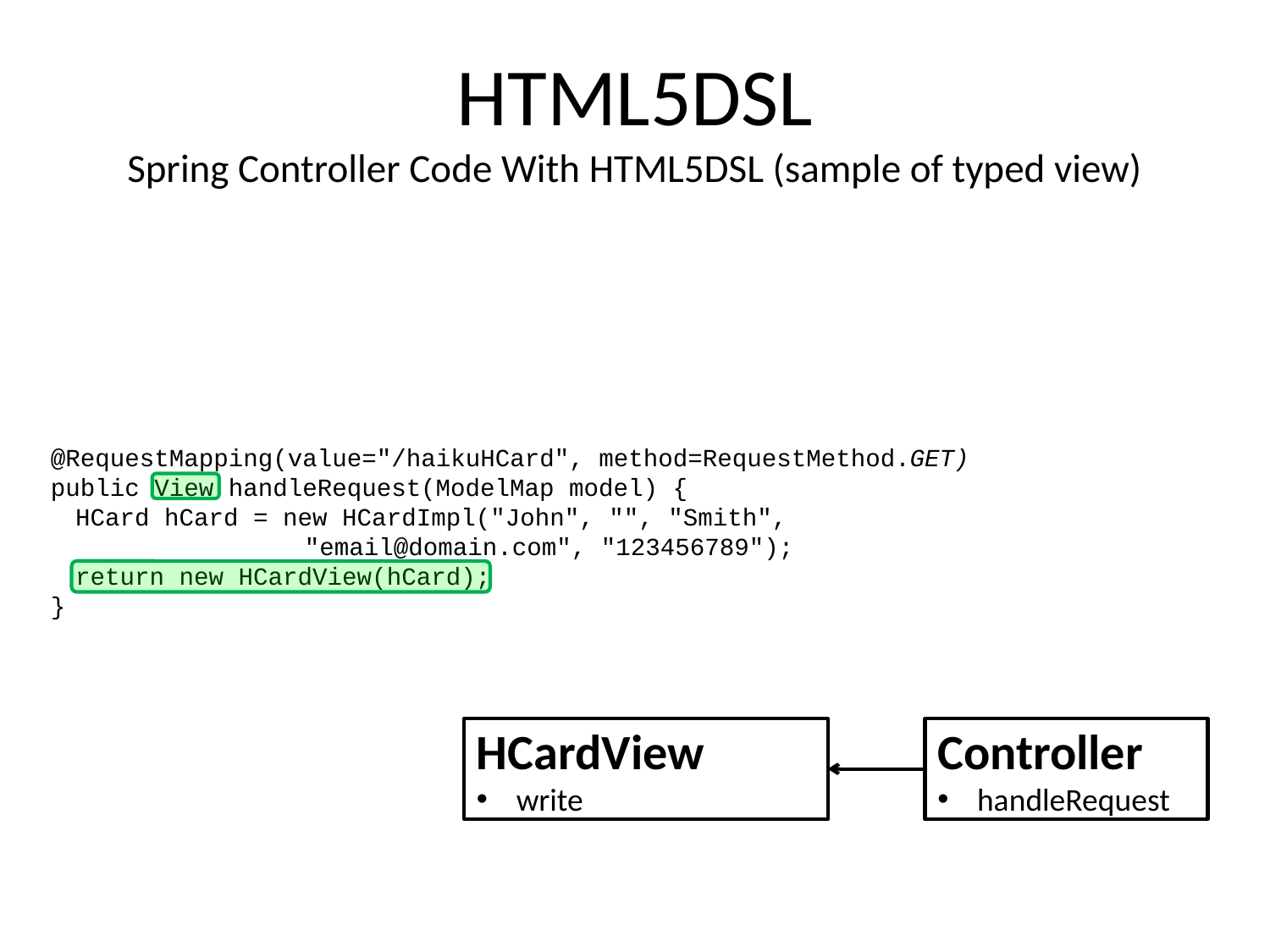

# HTML5DSL Spring Controller Code With HTML5DSL (sample of typed view)
@RequestMapping(value="/haikuHCard", method=RequestMethod.GET)
public View handleRequest(ModelMap model) {
	HCard hCard = new HCardImpl("John", "", "Smith", 								"email@domain.com", "123456789");
	return new HCardView(hCard);
}

HCardView
write
Controller
handleRequest